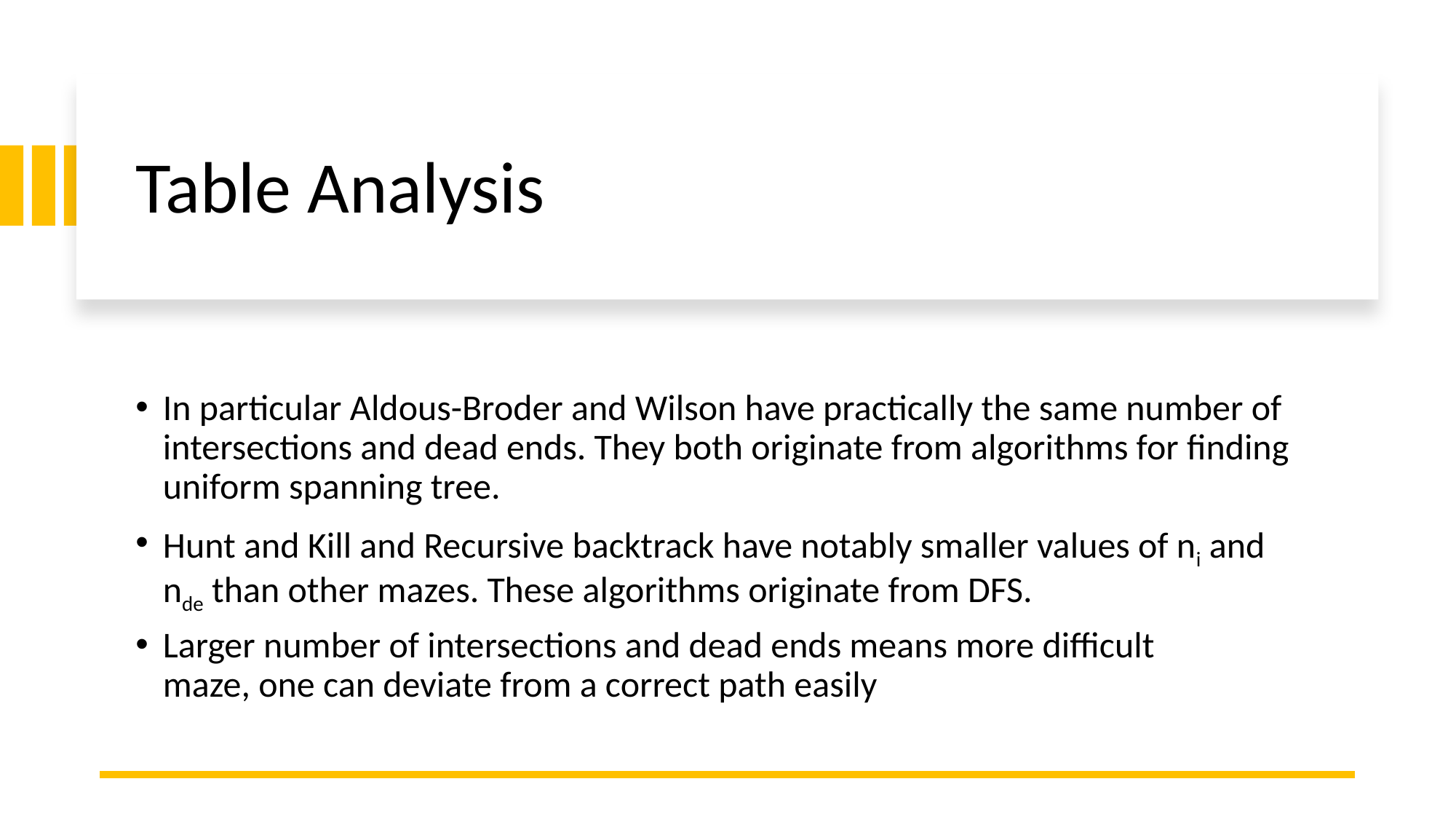

# Table Analysis

In particular Aldous-Broder and Wilson have practically the same number of intersections and dead ends. They both originate from algorithms for finding uniform spanning tree.
Hunt and Kill and Recursive backtrack have notably smaller values of ni and nde than other mazes. These algorithms originate from DFS.
Larger number of intersections and dead ends means more difficult maze, one can deviate from a correct path easily